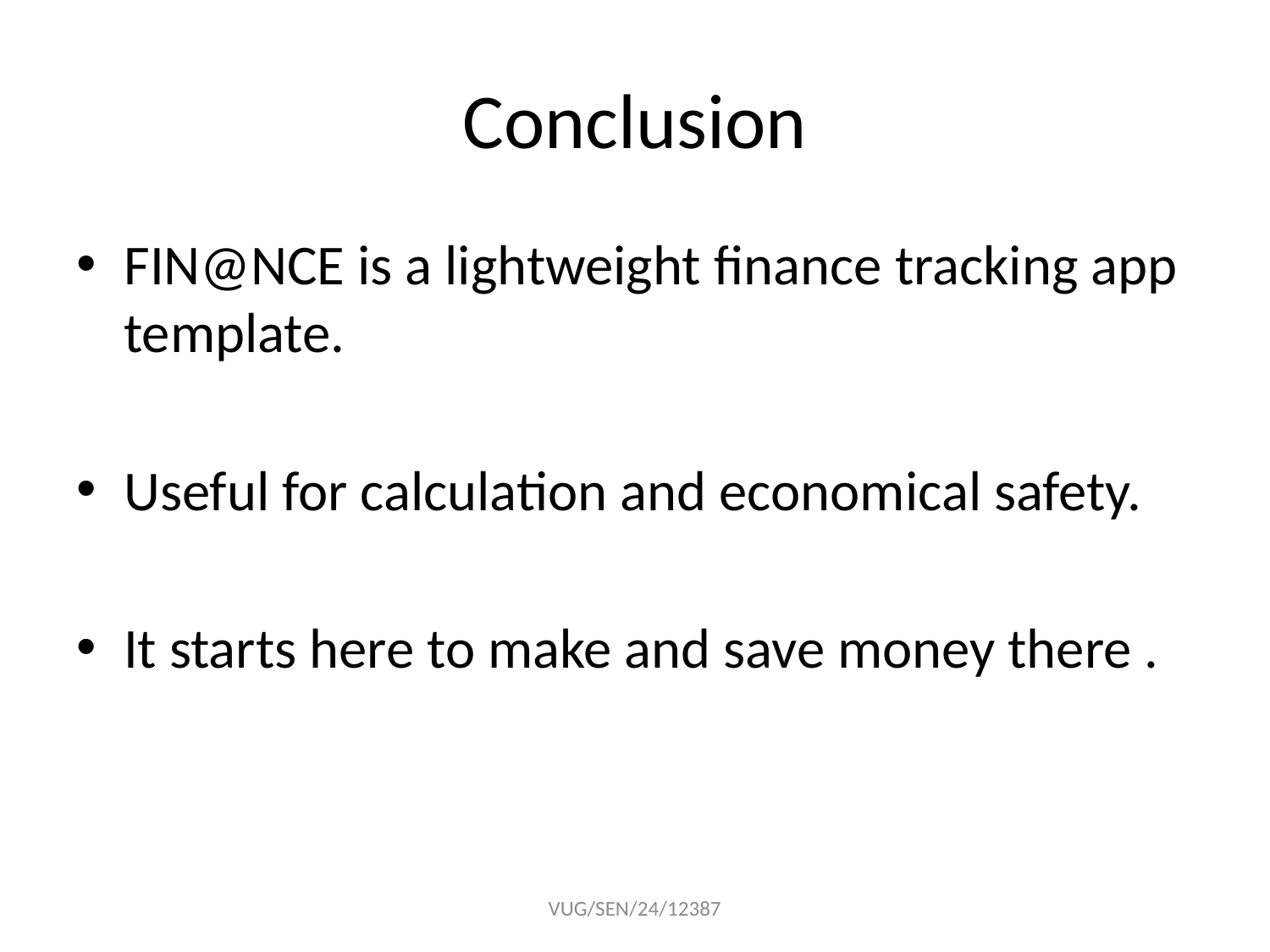

# Conclusion
FIN@NCE is a lightweight finance tracking app template.

Useful for calculation and economical safety.

It starts here to make and save money there .

VUG/SEN/24/12387